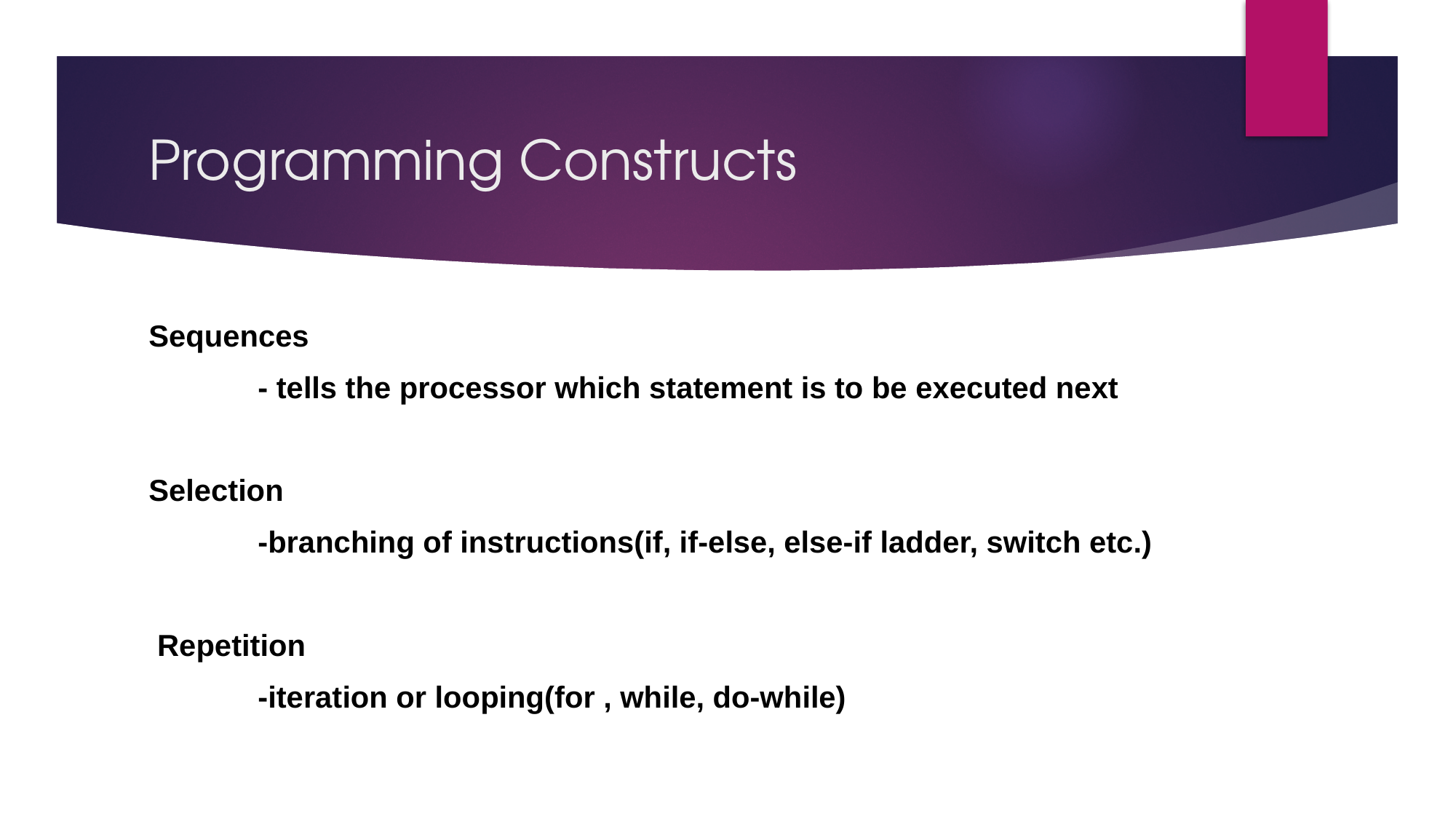

# Programming Constructs
Sequences
	- tells the processor which statement is to be executed next

Selection
	-branching of instructions(if, if-else, else-if ladder, switch etc.)

 Repetition
	-iteration or looping(for , while, do-while)